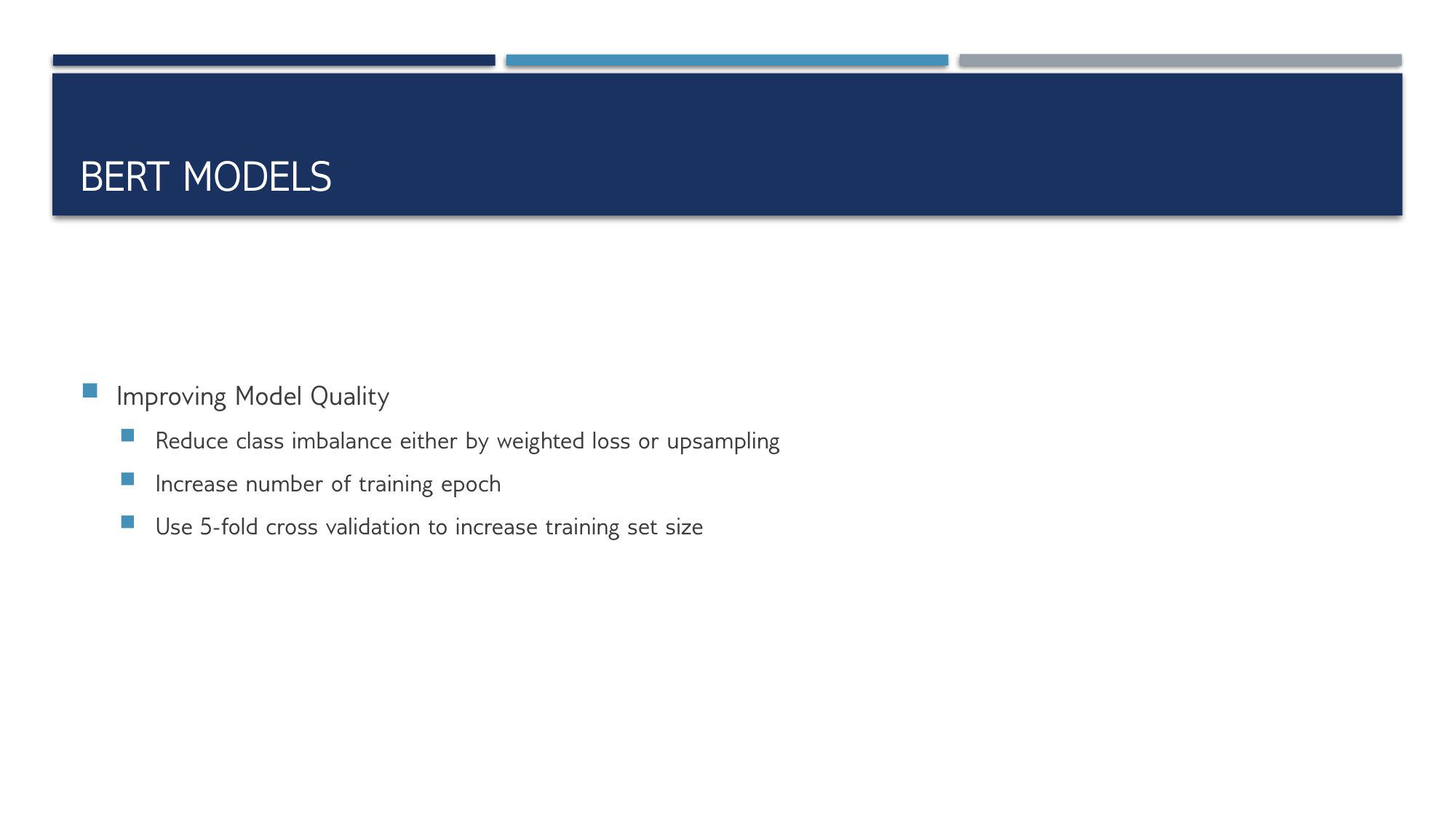

# BERT modelS
Improving Model Quality
Reduce class imbalance either by weighted loss or upsampling
Increase number of training epoch
Use 5-fold cross validation to increase training set size